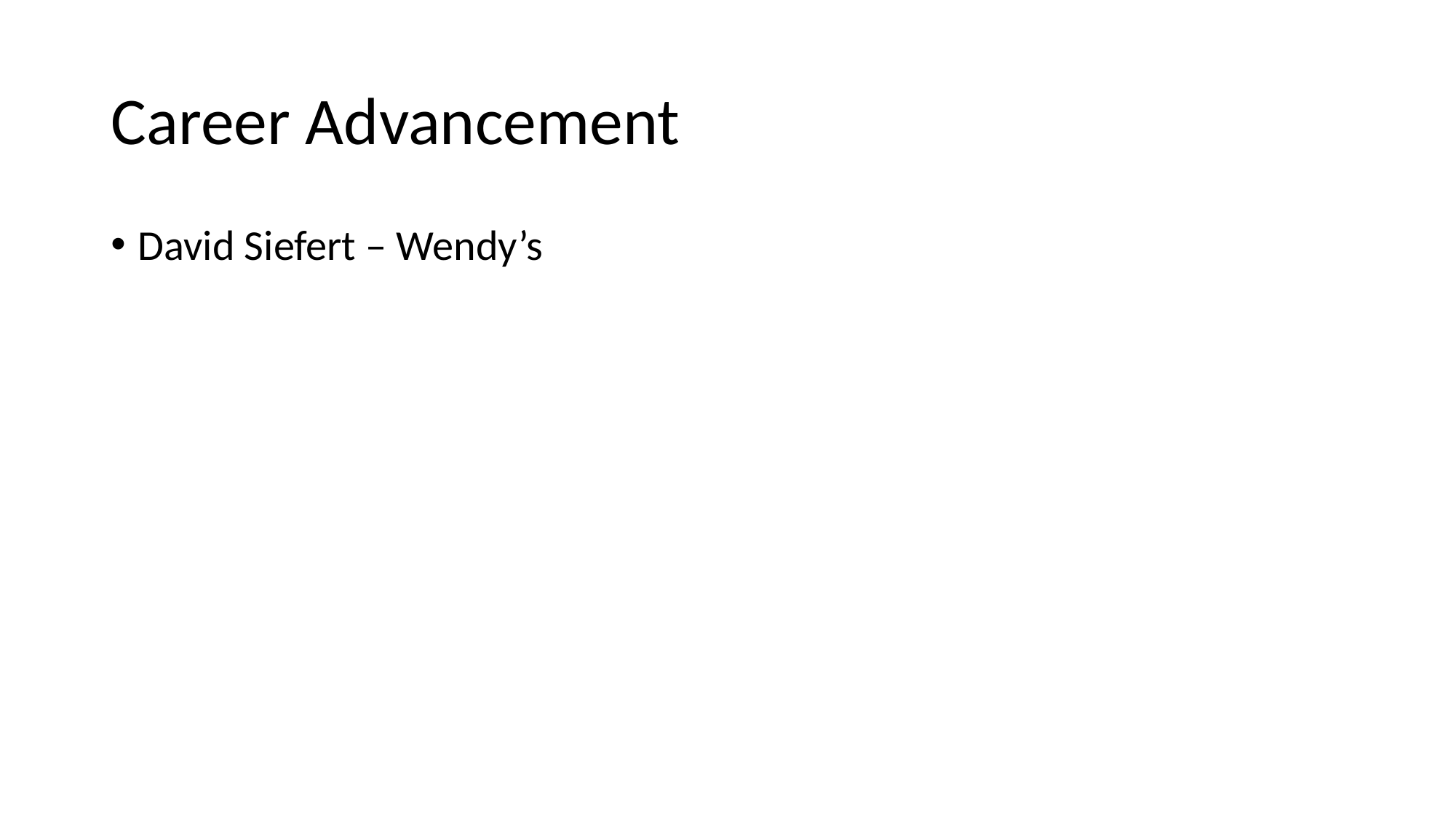

# Career Advancement
David Siefert – Wendy’s